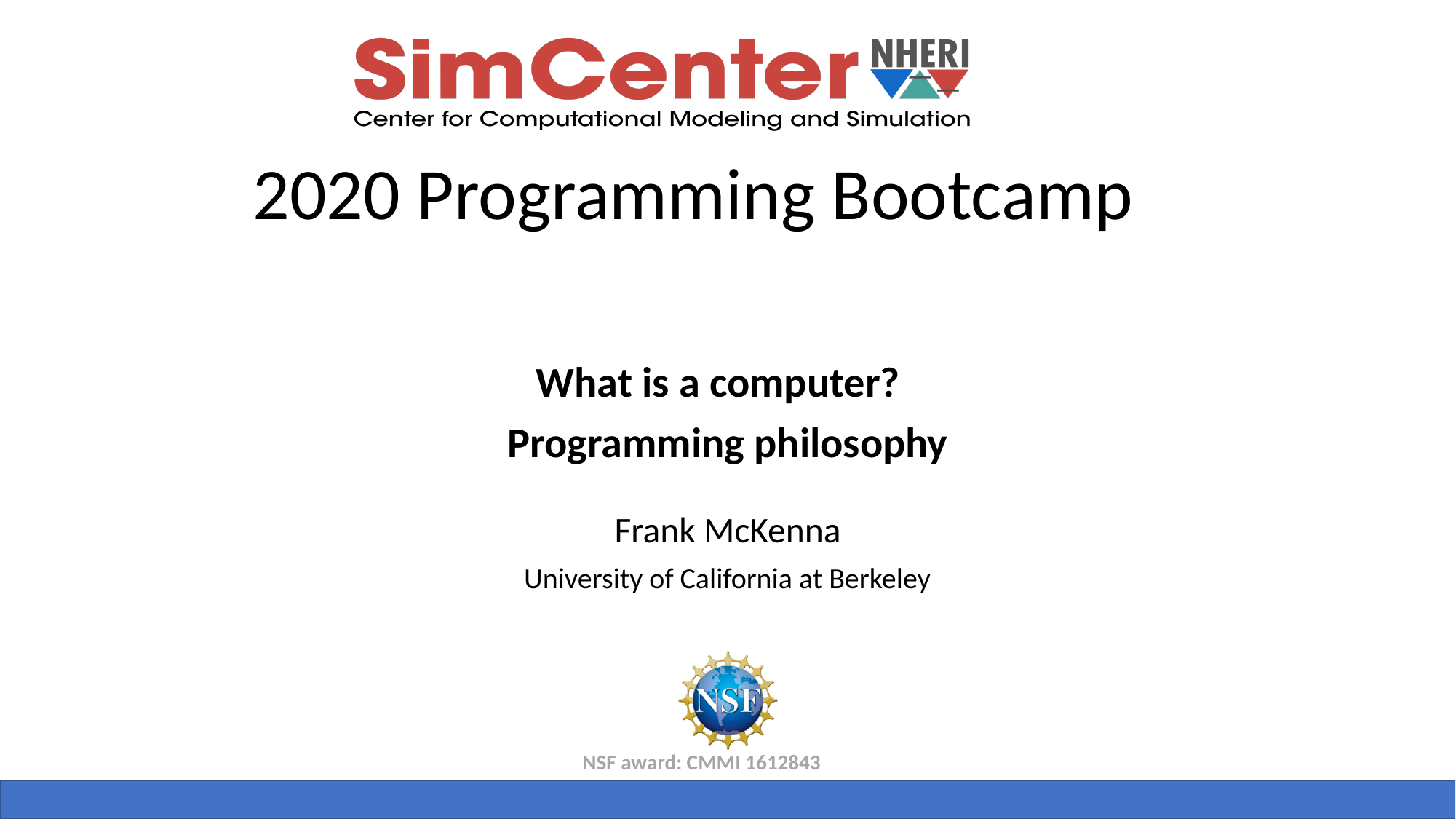

What is a computer?
Programming philosophy
Frank McKenna
University of California at Berkeley